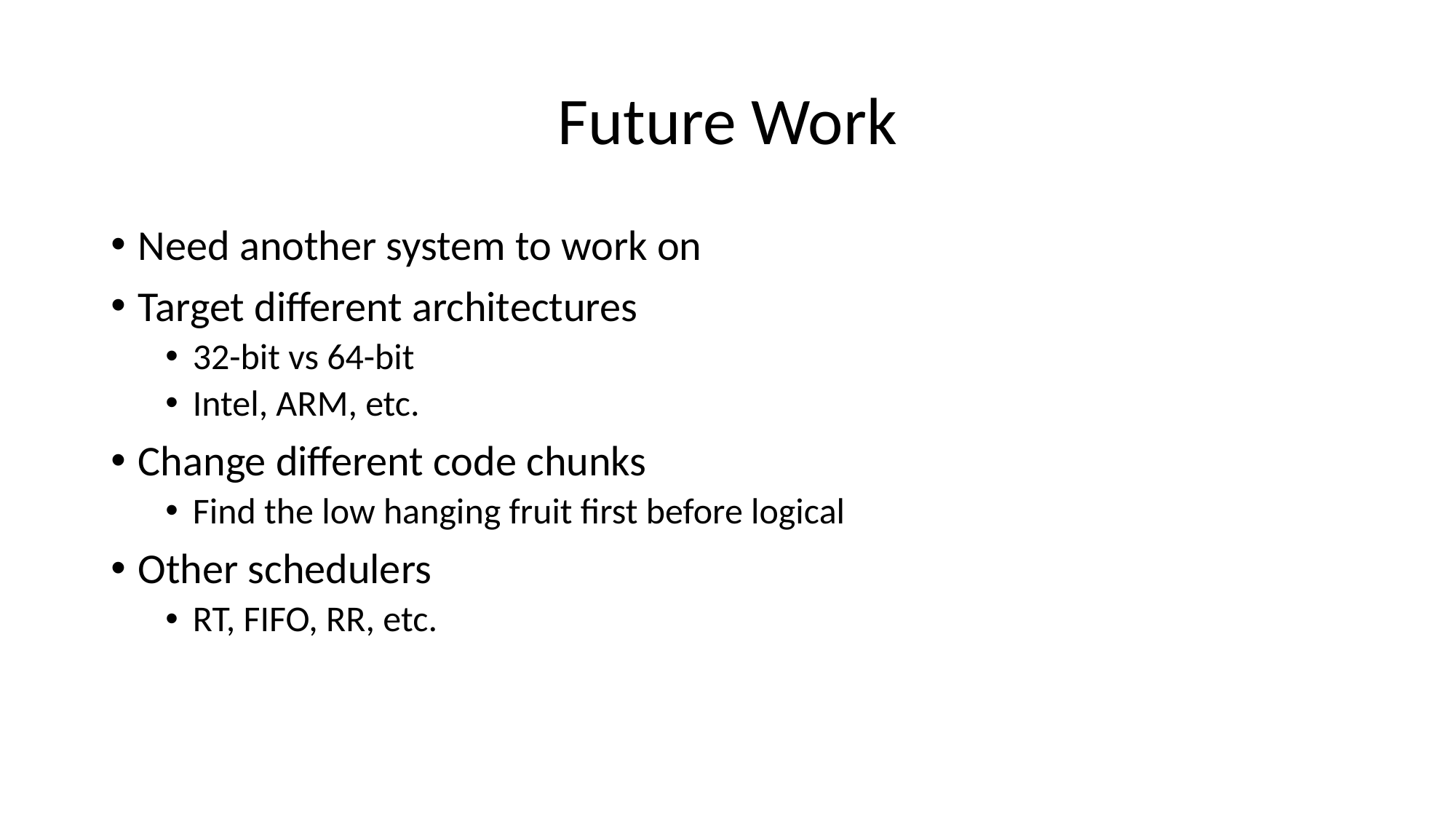

# Future Work
Need another system to work on
Target different architectures
32-bit vs 64-bit
Intel, ARM, etc.
Change different code chunks
Find the low hanging fruit first before logical
Other schedulers
RT, FIFO, RR, etc.